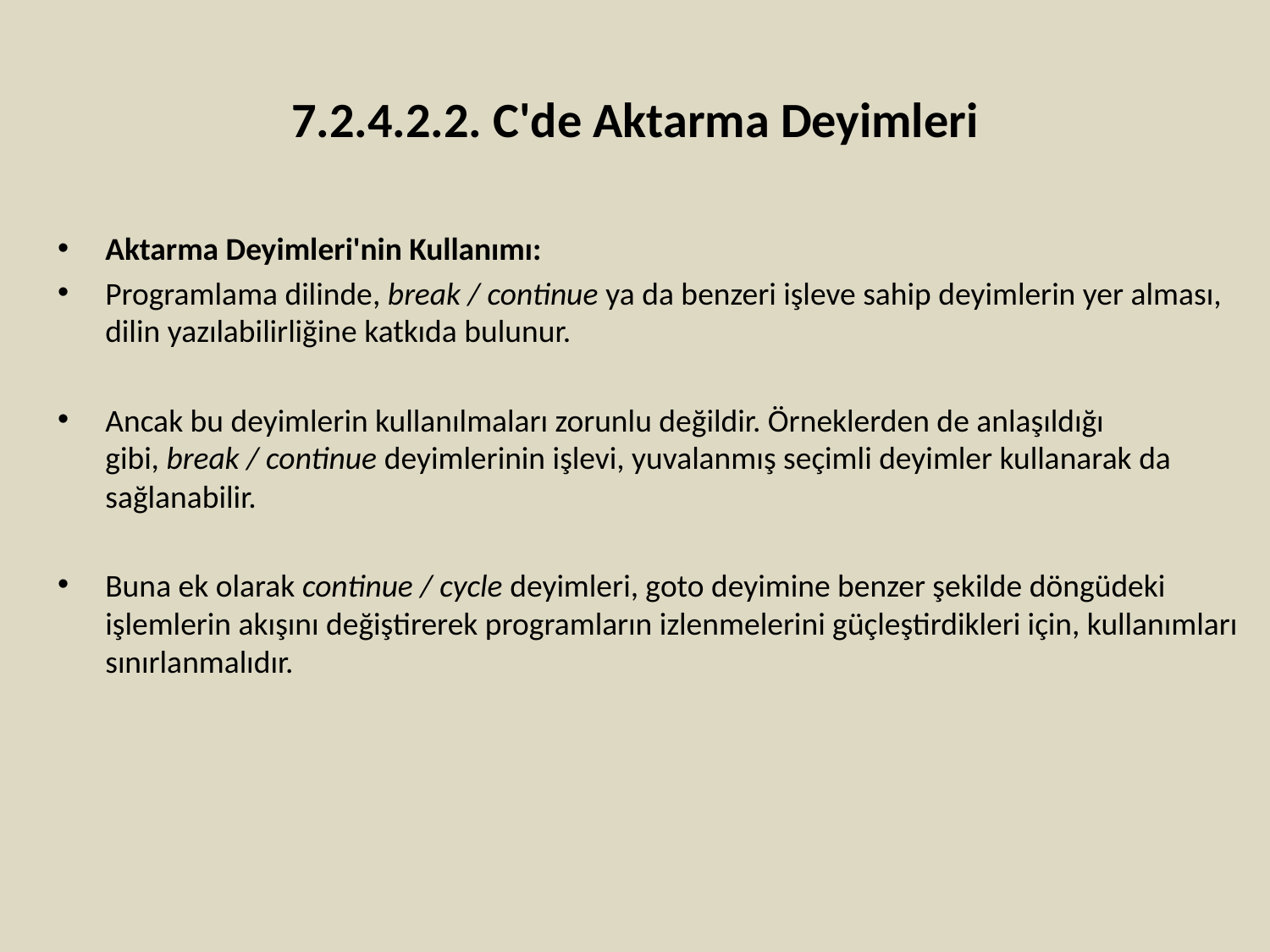

# 7.2.4.2.2. C'de Aktarma Deyimleri
Aktarma Deyimleri'nin Kullanımı:
Programlama dilinde, break / continue ya da benzeri işleve sahip deyimlerin yer alması, dilin yazılabilirliğine katkıda bulunur.

Ancak bu deyimlerin kullanılmaları zorunlu değildir. Örneklerden de anlaşıldığı gibi, break / continue deyimlerinin işlevi, yuvalanmış seçimli deyimler kullanarak da sağlanabilir.

Buna ek olarak continue / cycle deyimleri, goto deyimine benzer şekilde döngüdeki işlemlerin akışını değiştirerek programların izlenmelerini güçleştirdikleri için, kullanımları sınırlanmalıdır.

93